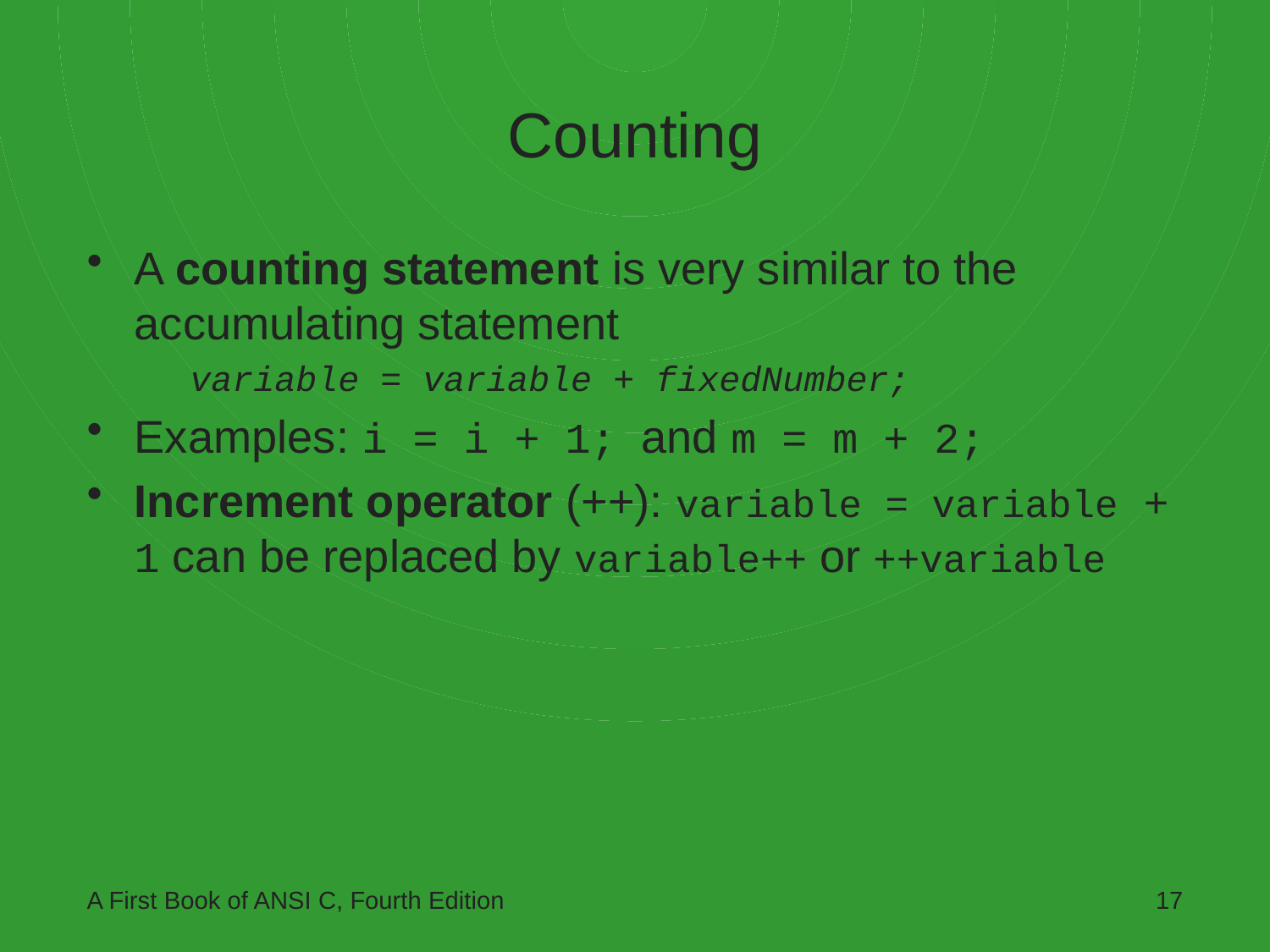

# Counting
A counting statement is very similar to the accumulating statement
	variable = variable + fixedNumber;
Examples: i = i + 1; and m = m + 2;
Increment operator (++): variable = variable + 1 can be replaced by variable++ or ++variable
A First Book of ANSI C, Fourth Edition
17